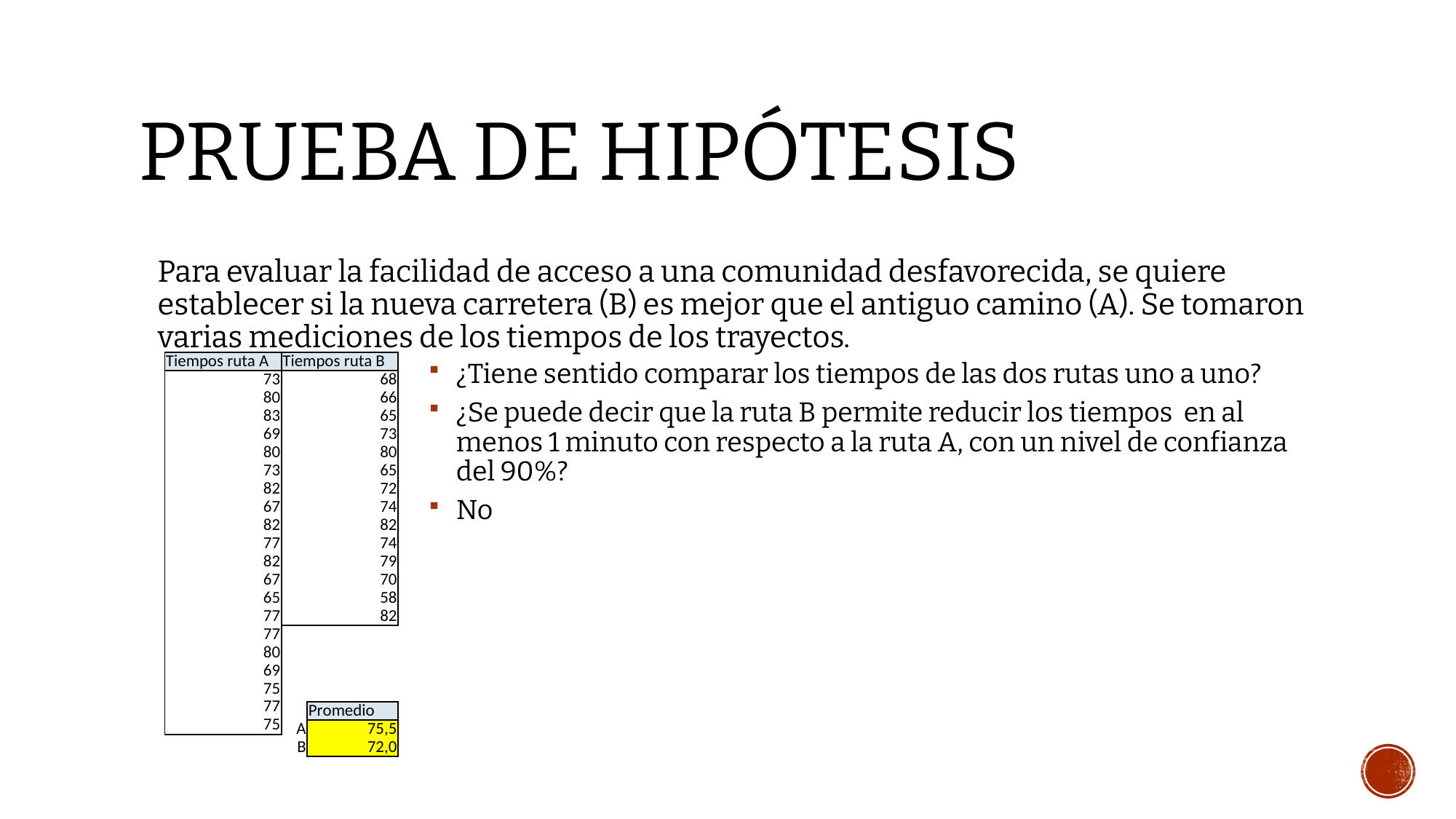

# Prueba de hipótesis
Para evaluar la facilidad de acceso a una comunidad desfavorecida, se quiere establecer si la nueva carretera (B) es mejor que el antiguo camino (A). Se tomaron varias mediciones de los tiempos de los trayectos.
¿Tiene sentido comparar los tiempos de las dos rutas uno a uno?
¿Se puede decir que la ruta B permite reducir los tiempos  en al menos 1 minuto con respecto a la ruta A, con un nivel de confianza del 90%?
No
| Tiempos ruta A | Tiempos ruta B |
| --- | --- |
| 73 | 68 |
| 80 | 66 |
| 83 | 65 |
| 69 | 73 |
| 80 | 80 |
| 73 | 65 |
| 82 | 72 |
| 67 | 74 |
| 82 | 82 |
| 77 | 74 |
| 82 | 79 |
| 67 | 70 |
| 65 | 58 |
| 77 | 82 |
| 77 |  |
| 80 |  |
| 69 |  |
| 75 |  |
| 77 |  |
| 75 |  |
|  | Promedio |
| --- | --- |
| A | 75,5 |
| B | 72,0 |